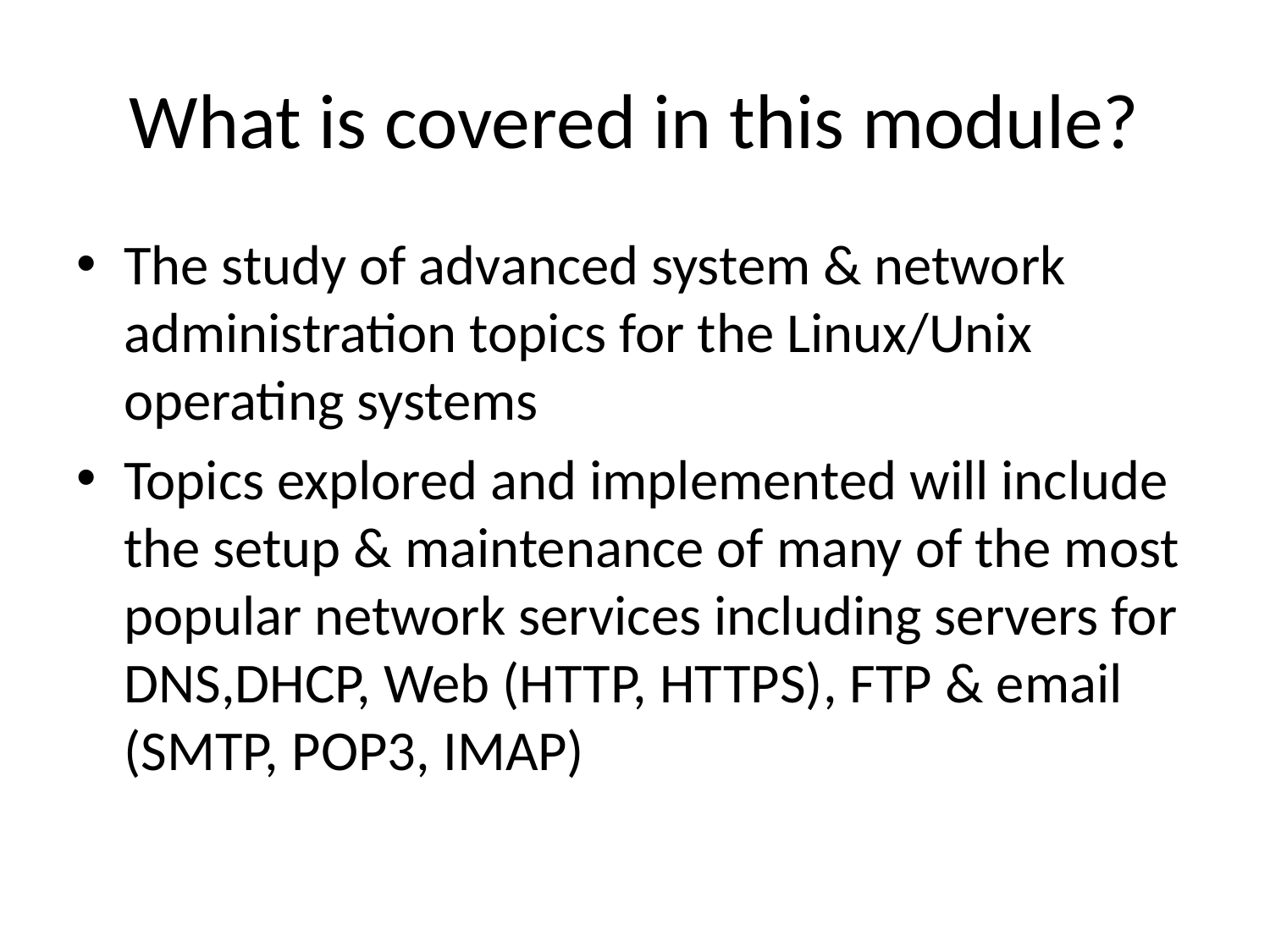

# What is covered in this module?
The study of advanced system & network administration topics for the Linux/Unix operating systems
Topics explored and implemented will include the setup & maintenance of many of the most popular network services including servers for DNS,DHCP, Web (HTTP, HTTPS), FTP & email (SMTP, POP3, IMAP)